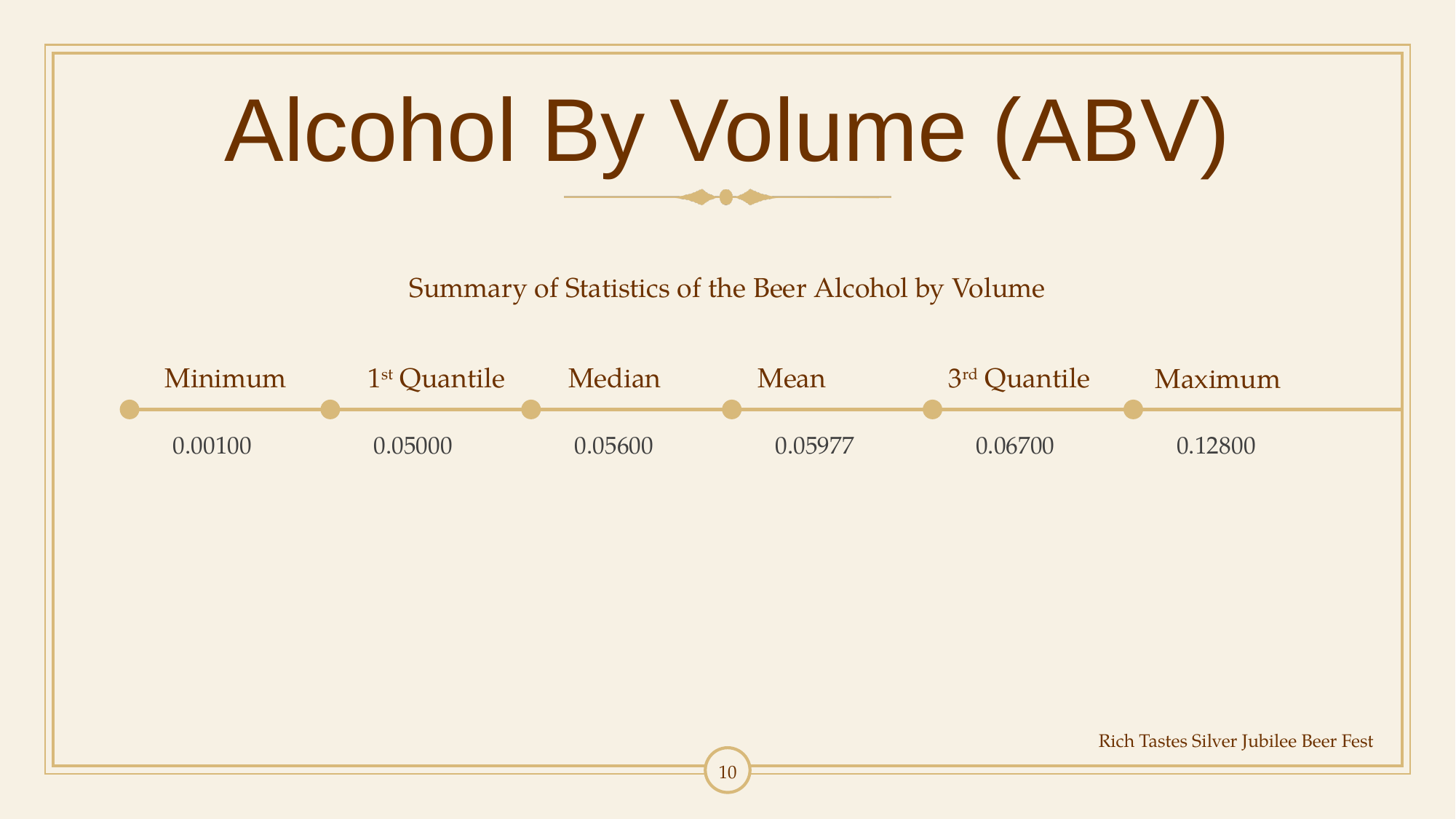

# Alcohol By Volume (ABV)

Summary of Statistics of the Beer Alcohol by Volume
Minimum
1st Quantile
Median
Mean
3rd Quantile
Maximum
0.00100
0.05000
0.05600
0.05977
0.06700
0.12800
Rich Tastes Silver Jubilee Beer Fest
10